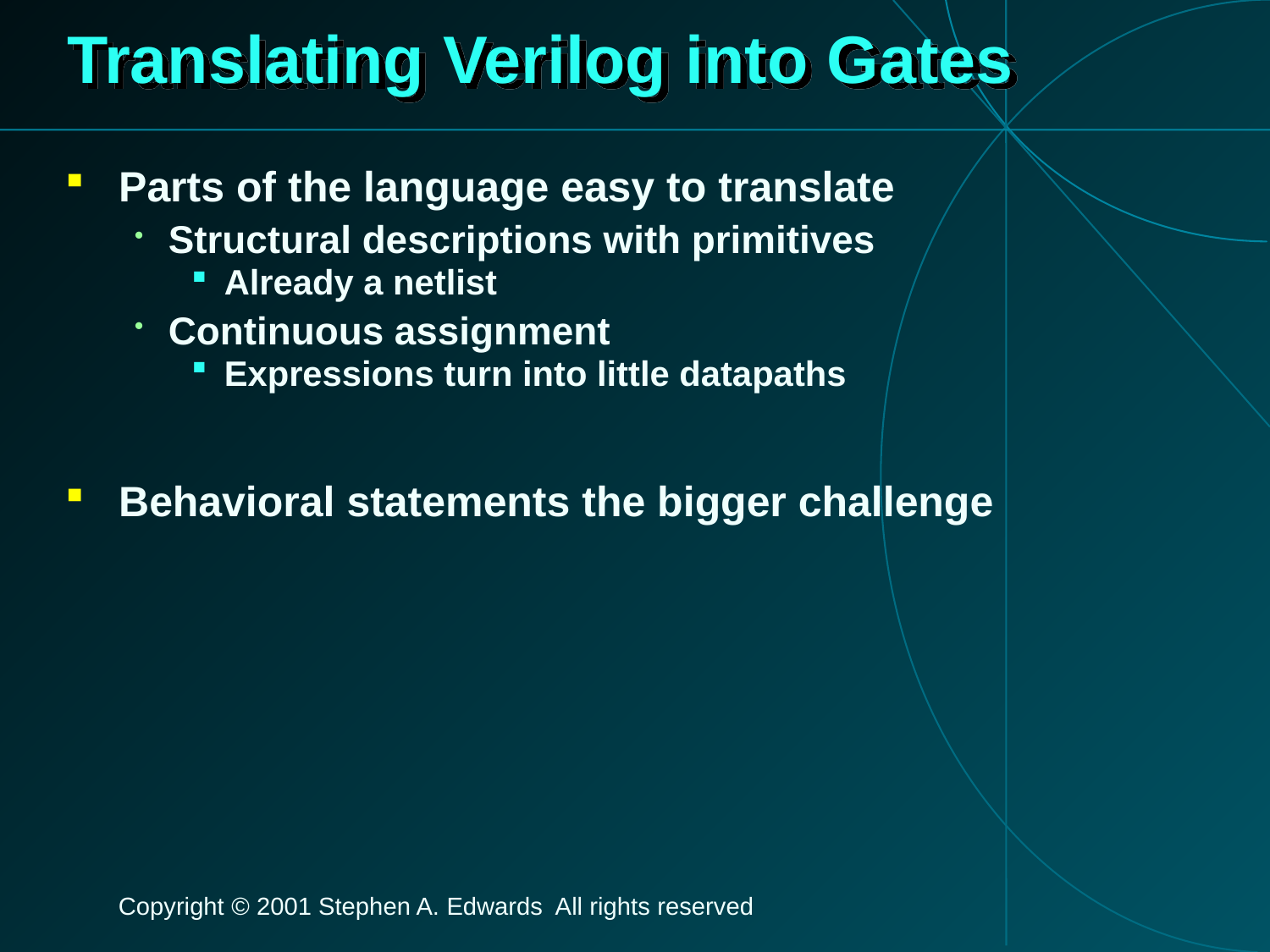

# Translating Verilog into Gates
Parts of the language easy to translate
Structural descriptions with primitives
Already a netlist
Continuous assignment
Expressions turn into little datapaths

Behavioral statements the bigger challenge